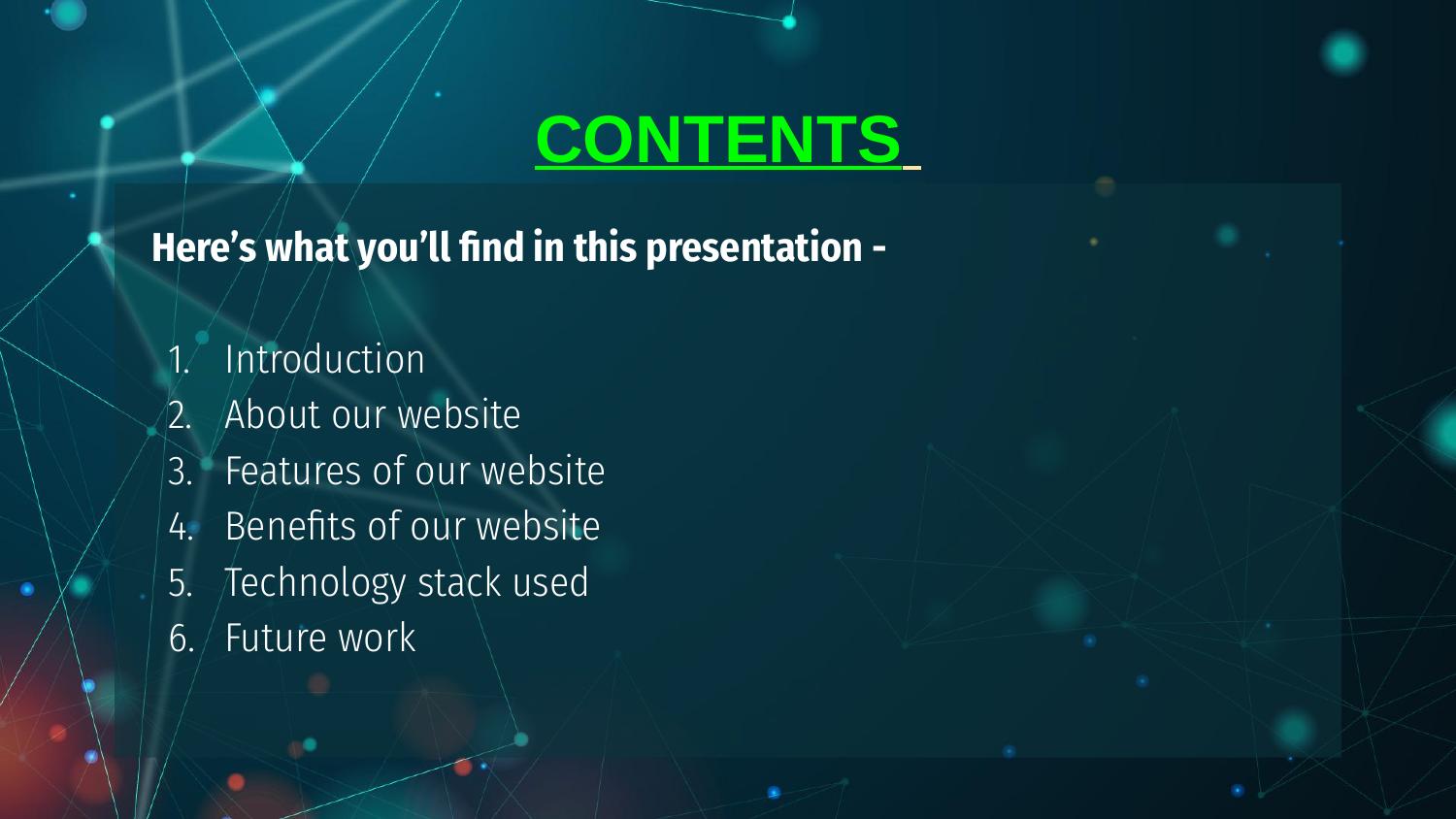

# CONTENTS
Here’s what you’ll find in this presentation -

Introduction
About our website
Features of our website
Benefits of our website
Technology stack used
Future work